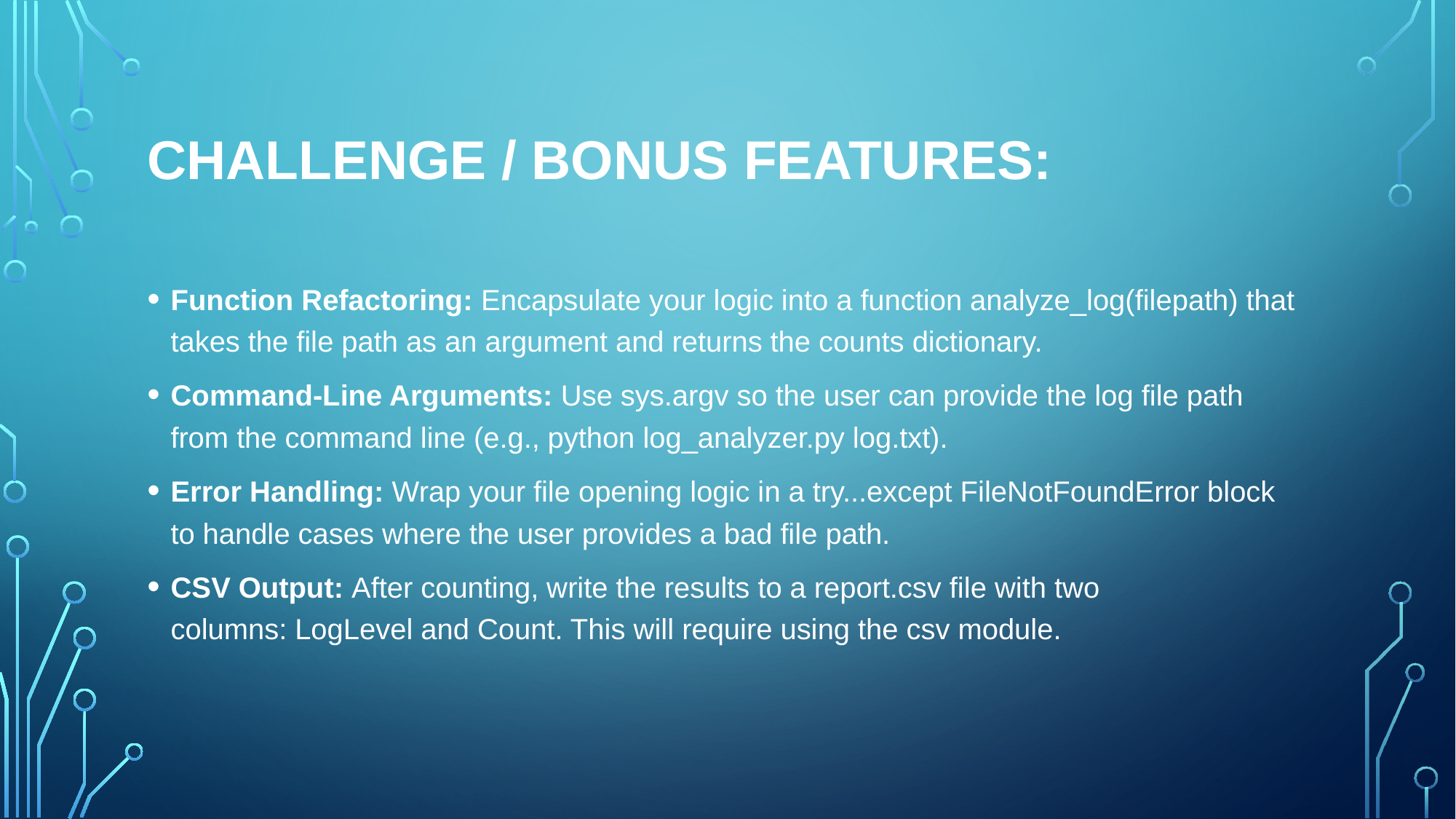

# Challenge / Bonus Features:
Function Refactoring: Encapsulate your logic into a function analyze_log(filepath) that takes the file path as an argument and returns the counts dictionary.
Command-Line Arguments: Use sys.argv so the user can provide the log file path from the command line (e.g., python log_analyzer.py log.txt).
Error Handling: Wrap your file opening logic in a try...except FileNotFoundError block to handle cases where the user provides a bad file path.
CSV Output: After counting, write the results to a report.csv file with two columns: LogLevel and Count. This will require using the csv module.